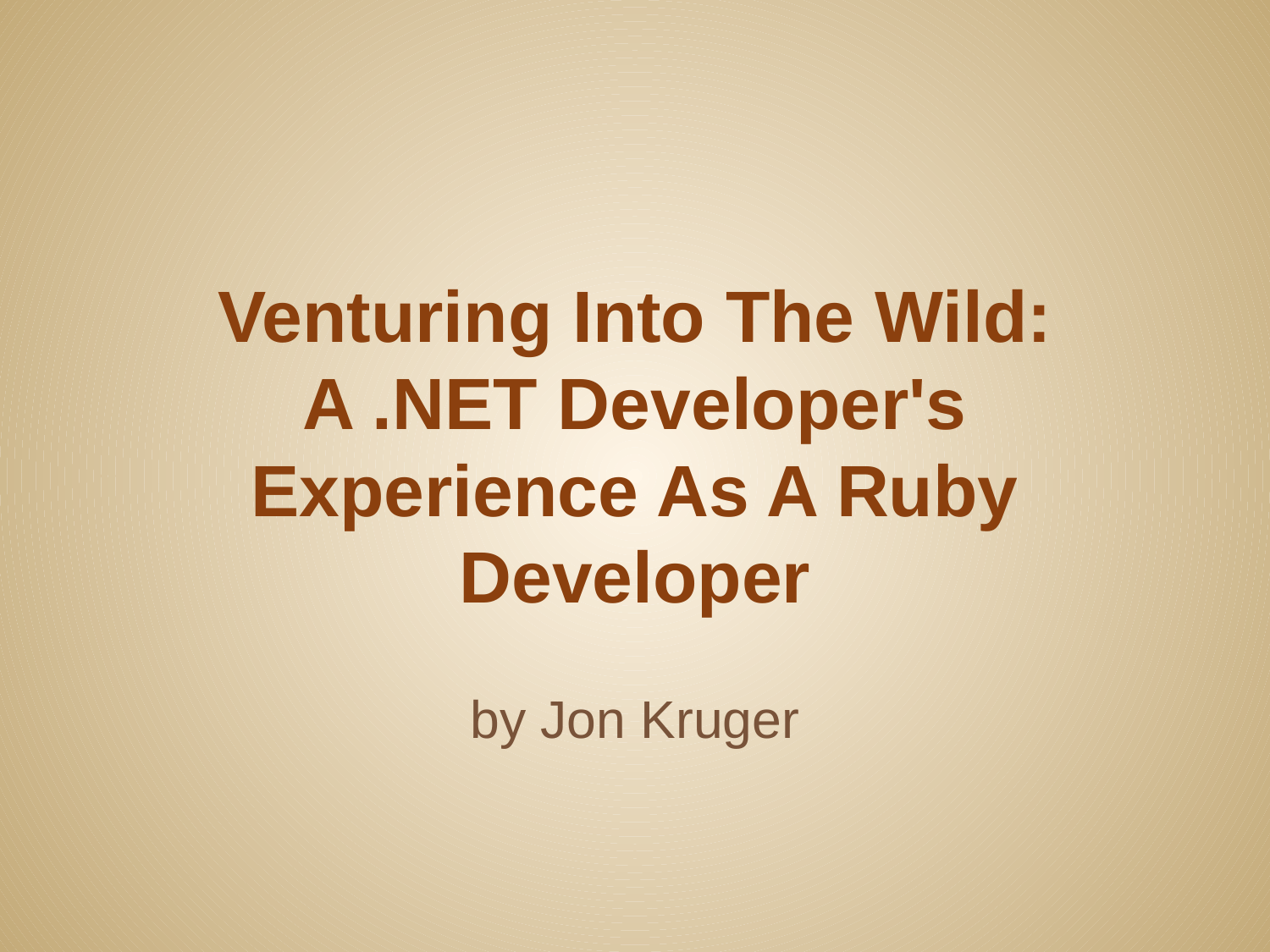

# Venturing Into The Wild: A .NET Developer's Experience As A Ruby Developer
by Jon Kruger